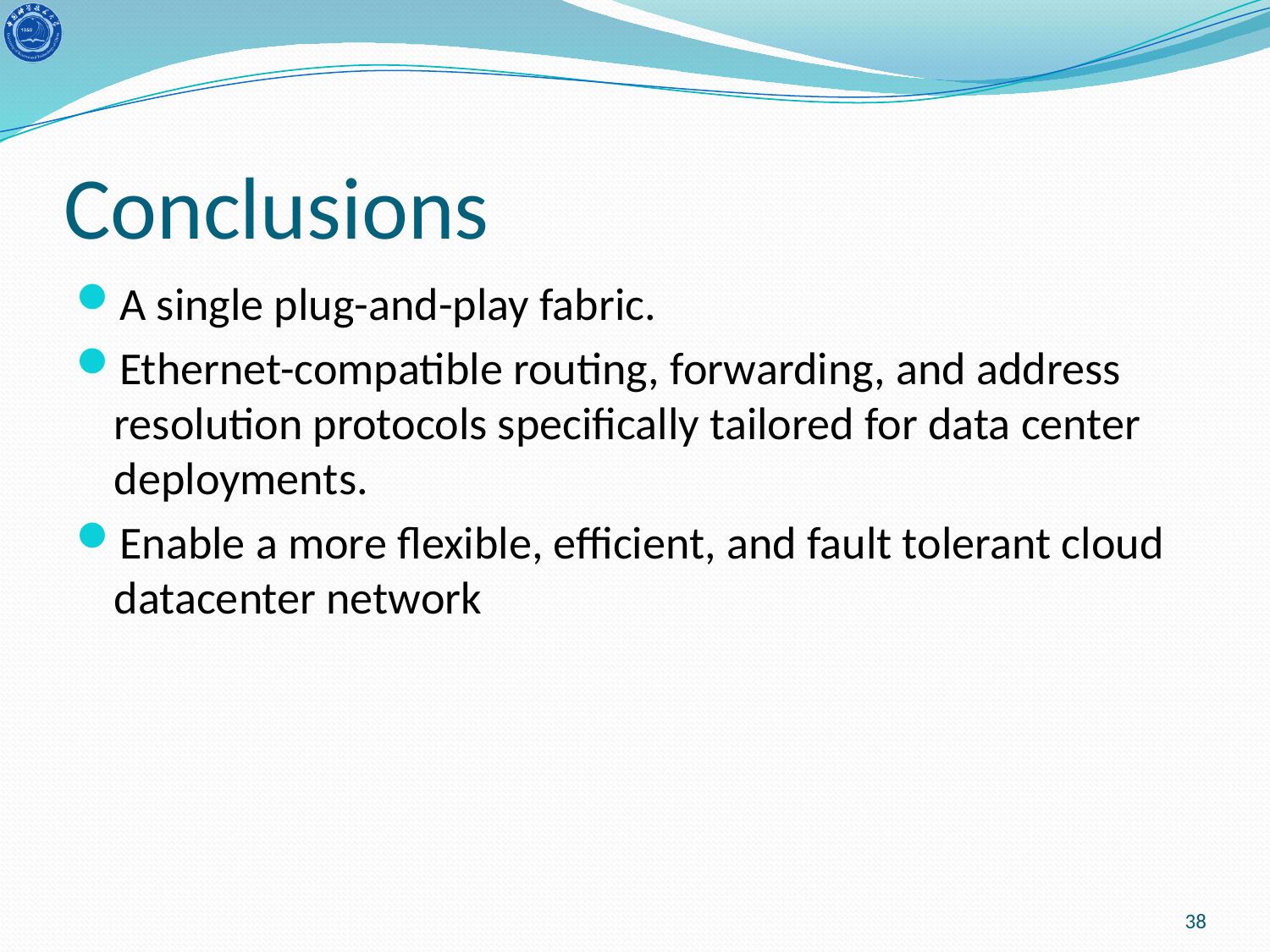

# Conclusions
A single plug-and-play fabric.
Ethernet-compatible routing, forwarding, and address resolution protocols specifically tailored for data center deployments.
Enable a more flexible, efficient, and fault tolerant cloud datacenter network
38